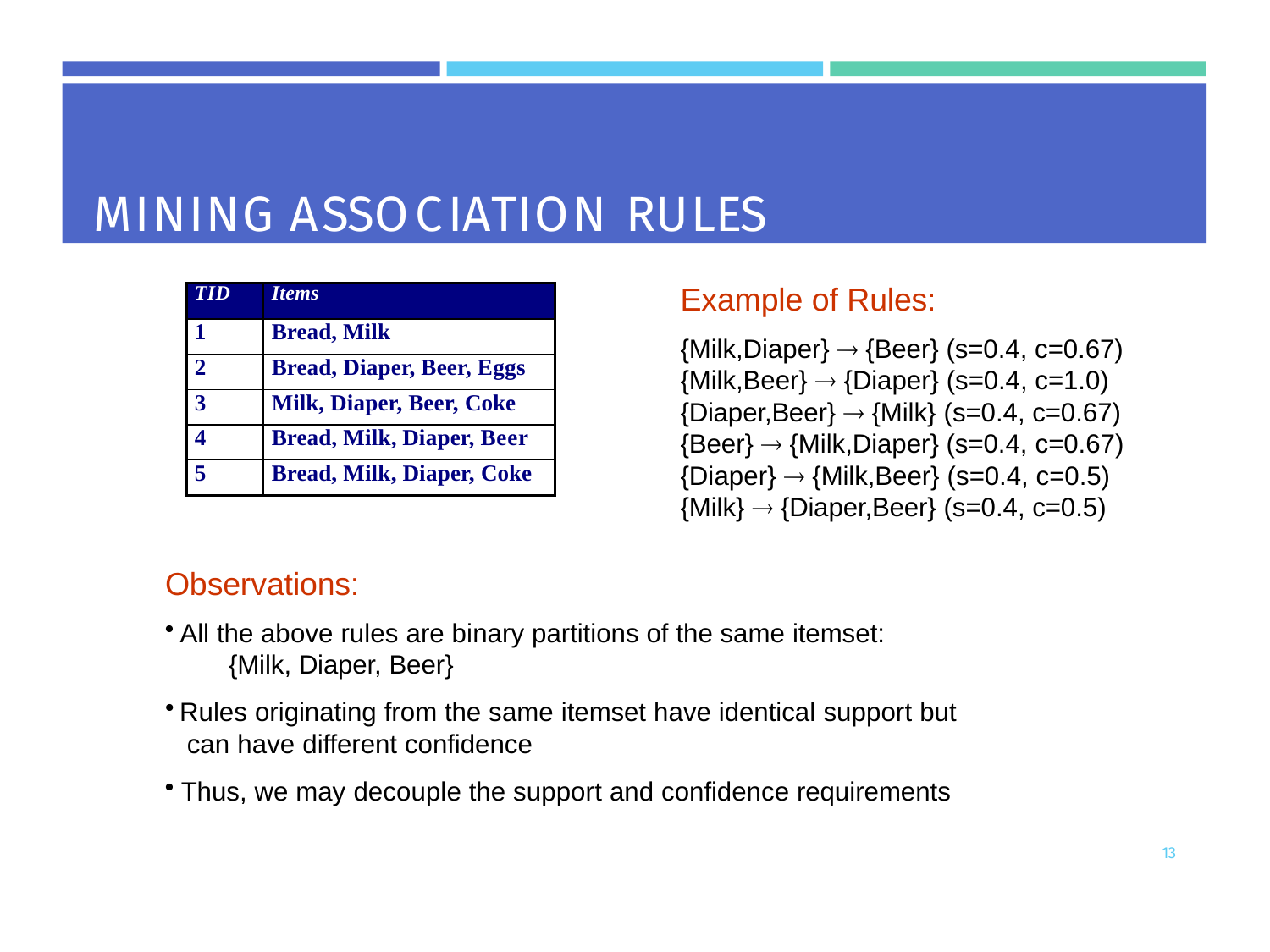

# MINING ASSOCIATION RULES
Example of Rules:
{Milk,Diaper} → {Beer} (s=0.4, c=0.67)
{Milk,Beer} → {Diaper} (s=0.4, c=1.0)
{Diaper,Beer} → {Milk} (s=0.4, c=0.67)
{Beer} → {Milk,Diaper} (s=0.4, c=0.67)
{Diaper} → {Milk,Beer} (s=0.4, c=0.5)
{Milk} → {Diaper,Beer} (s=0.4, c=0.5)

Observations:
All the above rules are binary partitions of the same itemset:
{Milk, Diaper, Beer}
Rules originating from the same itemset have identical support but  can have different confidence
Thus, we may decouple the support and confidence requirements
| TID | Items |
| --- | --- |
| 1 | Bread, Milk |
| 2 | Bread, Diaper, Beer, Eggs |
| 3 | Milk, Diaper, Beer, Coke |
| 4 | Bread, Milk, Diaper, Beer |
| 5 | Bread, Milk, Diaper, Coke |
13